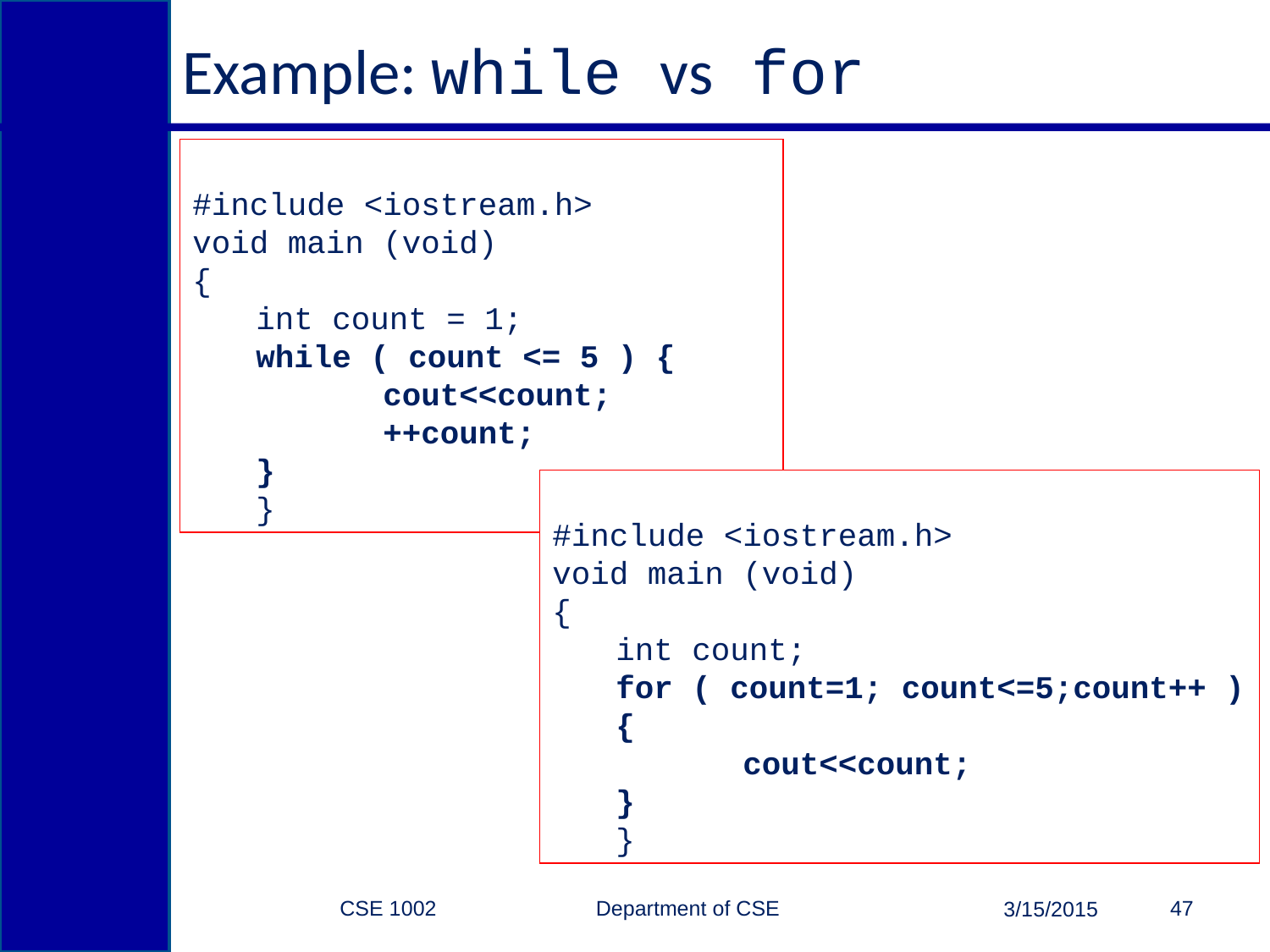

# Example: while vs for

#include <iostream.h>
void main (void)
{
int count = 1;
while ( count <= 5 ) {
	cout<<count;
	++count;
}
}

#include <iostream.h>
void main (void)
{
int count;
for ( count=1; count<=5;count++ ) {
	cout<<count;
}
}
CSE 1002                           Department of CSE
47
3/15/2015